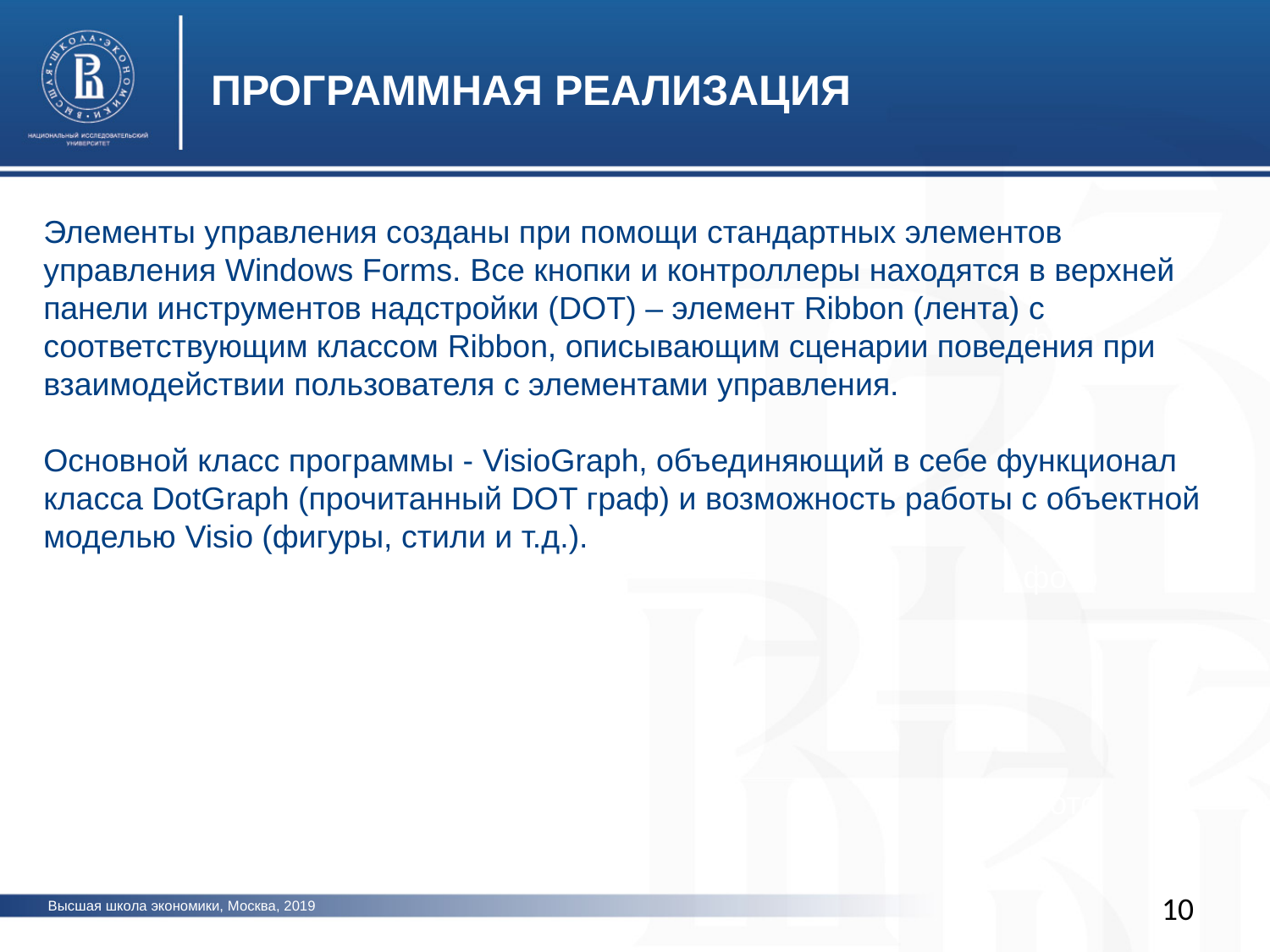

ПРОГРАММНАЯ РЕАЛИЗАЦИЯ
Элементы управления созданы при помощи стандартных элементов управления Windows Forms. Все кнопки и контроллеры находятся в верхней панели инструментов надстройки (DOT) – элемент Ribbon (лента) с соответствующим классом Ribbon, описывающим сценарии поведения при взаимодействии пользователя с элементами управления.

Основной класс программы - VisioGraph, объединяющий в себе функционал класса DotGraph (прочитанный DOT граф) и возможность работы с объектной моделью Visio (фигуры, стили и т.д.).
фото
фото
фото
10
Высшая школа экономики, Москва, 2019